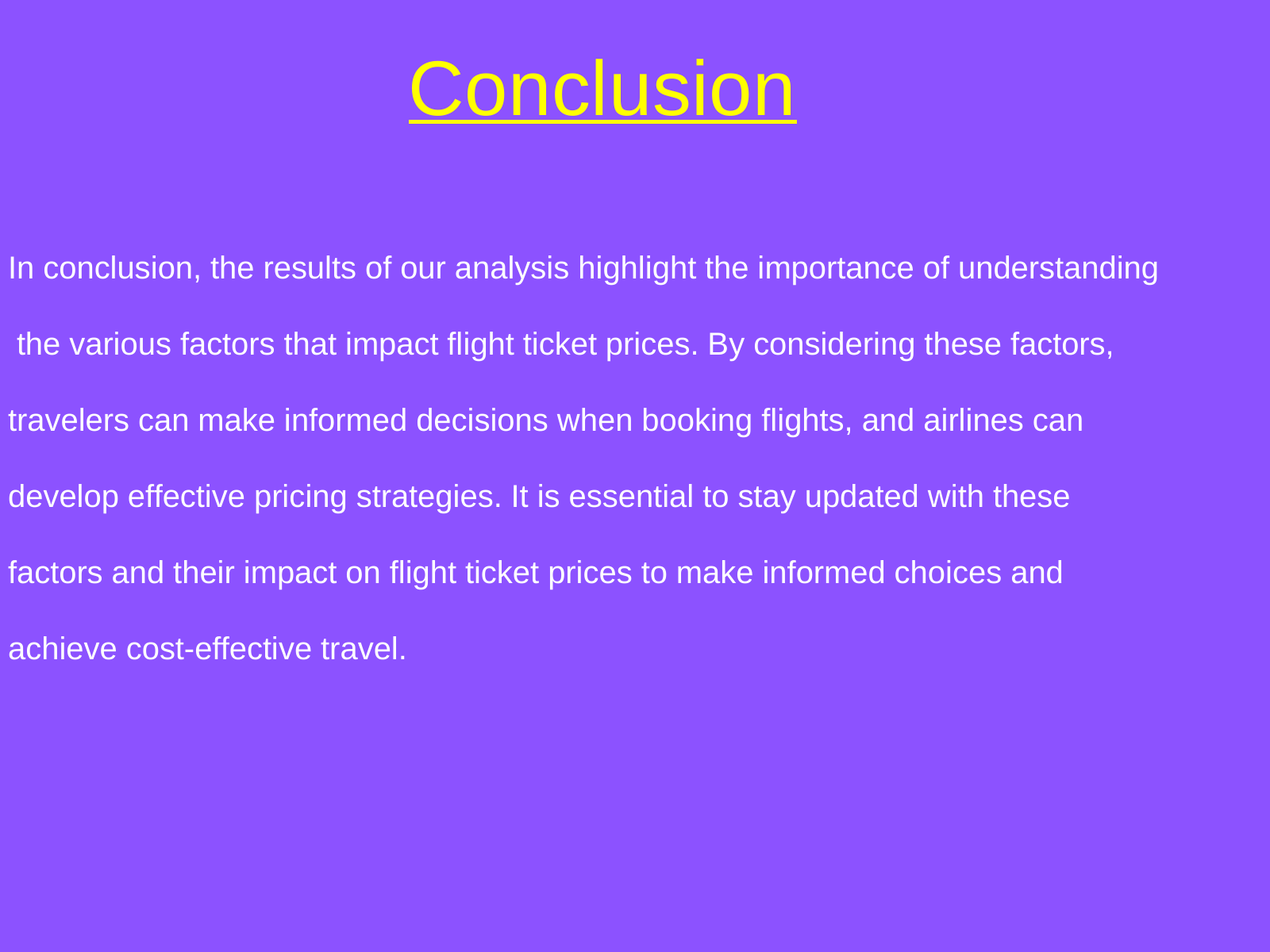

Conclusion
In conclusion, the results of our analysis highlight the importance of understanding

 the various factors that impact flight ticket prices. By considering these factors,

travelers can make informed decisions when booking flights, and airlines can

develop effective pricing strategies. It is essential to stay updated with these

factors and their impact on flight ticket prices to make informed choices and

achieve cost-effective travel.